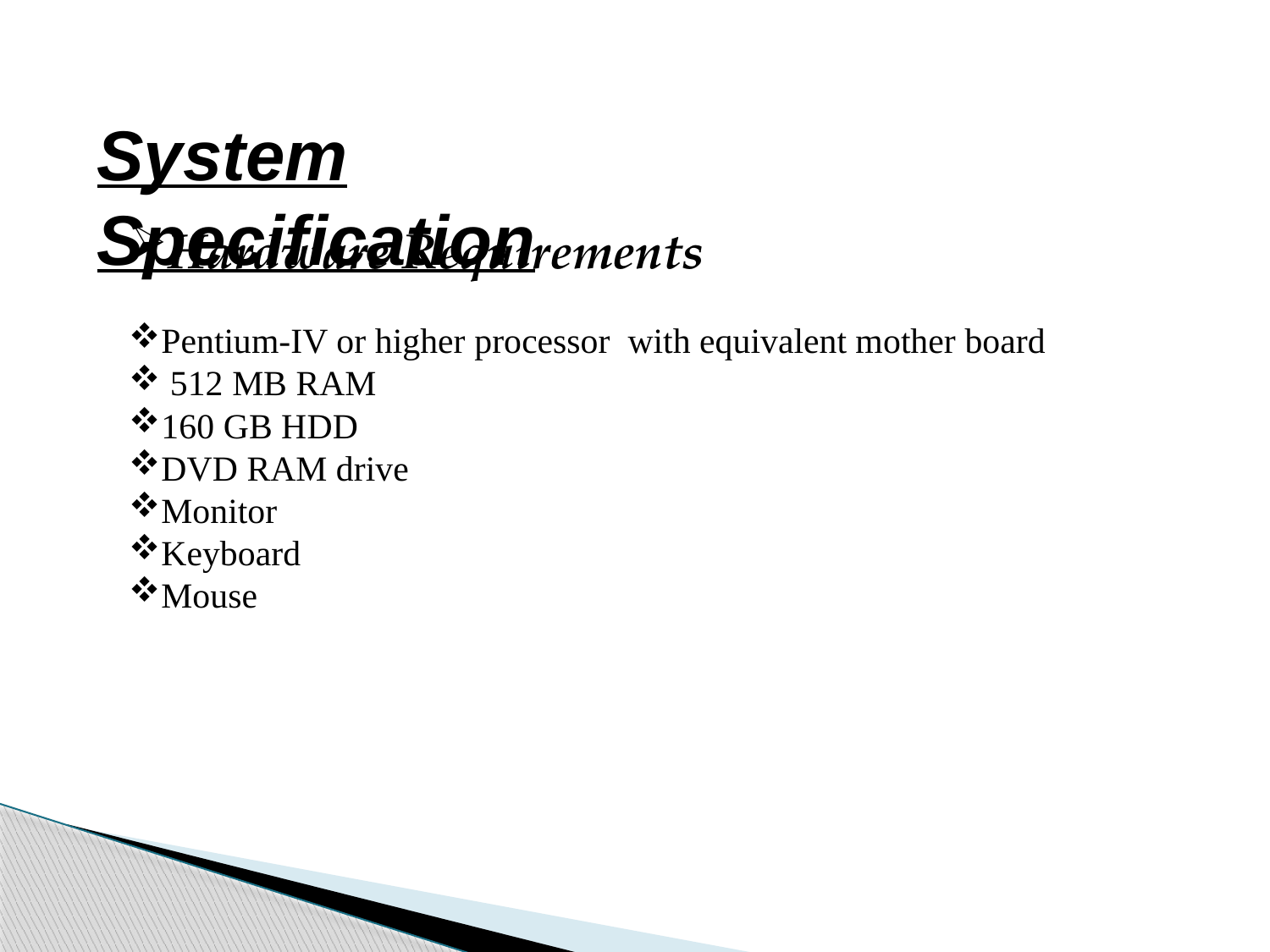

System Specification
Hardware Requirements
Pentium-IV or higher processor  with equivalent mother board
 512 MB RAM
160 GB HDD
DVD RAM drive
Monitor
Keyboard
Mouse